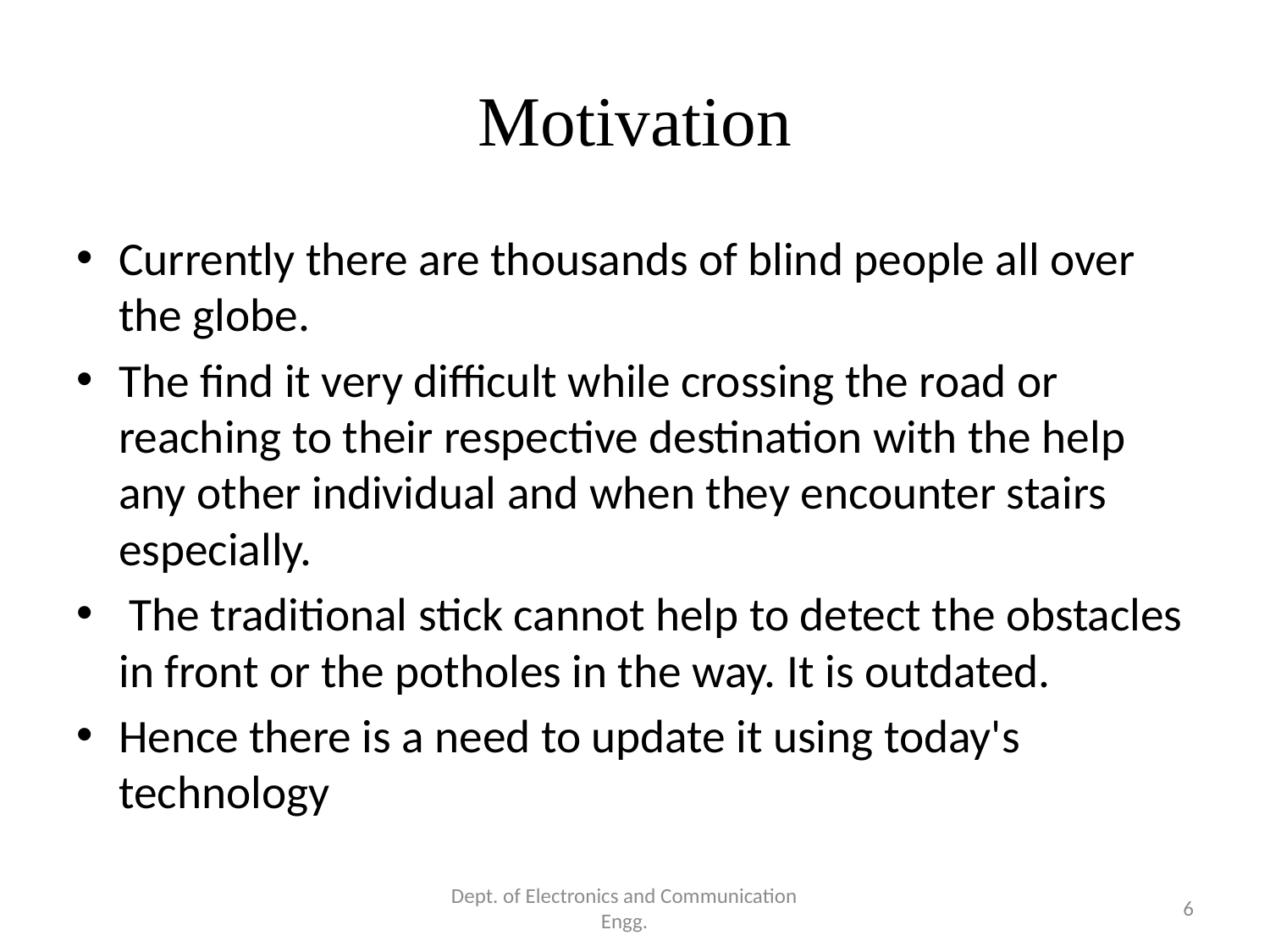

# Motivation
Currently there are thousands of blind people all over the globe.
The find it very difficult while crossing the road or reaching to their respective destination with the help any other individual and when they encounter stairs especially.
 The traditional stick cannot help to detect the obstacles in front or the potholes in the way. It is outdated.
Hence there is a need to update it using today's technology
Dept. of Electronics and Communication Engg.
6